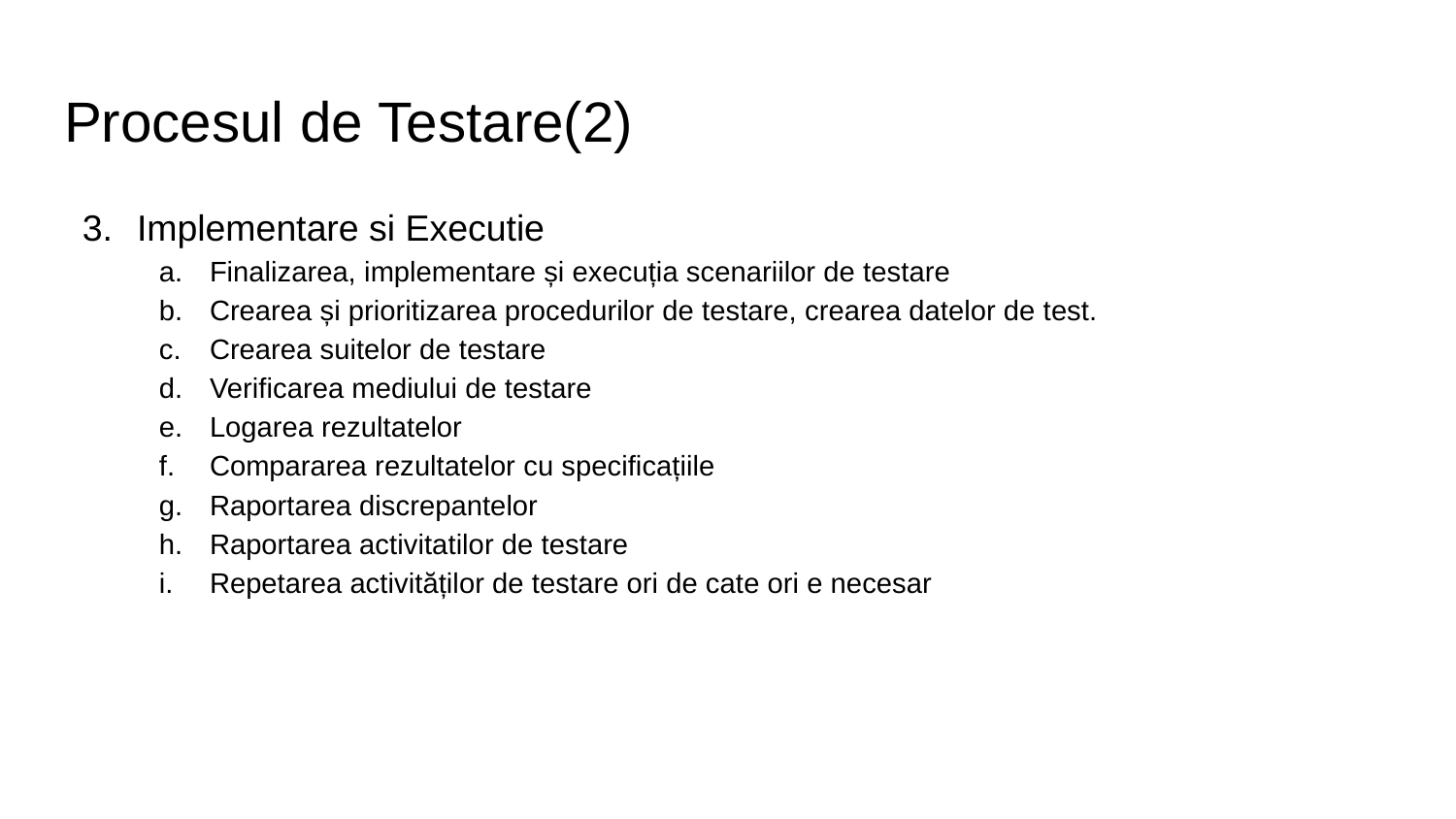

# Procesul de Testare(2)
Implementare si Executie
Finalizarea, implementare și execuția scenariilor de testare
Crearea și prioritizarea procedurilor de testare, crearea datelor de test.
Crearea suitelor de testare
Verificarea mediului de testare
Logarea rezultatelor
Compararea rezultatelor cu specificațiile
Raportarea discrepantelor
Raportarea activitatilor de testare
Repetarea activităților de testare ori de cate ori e necesar